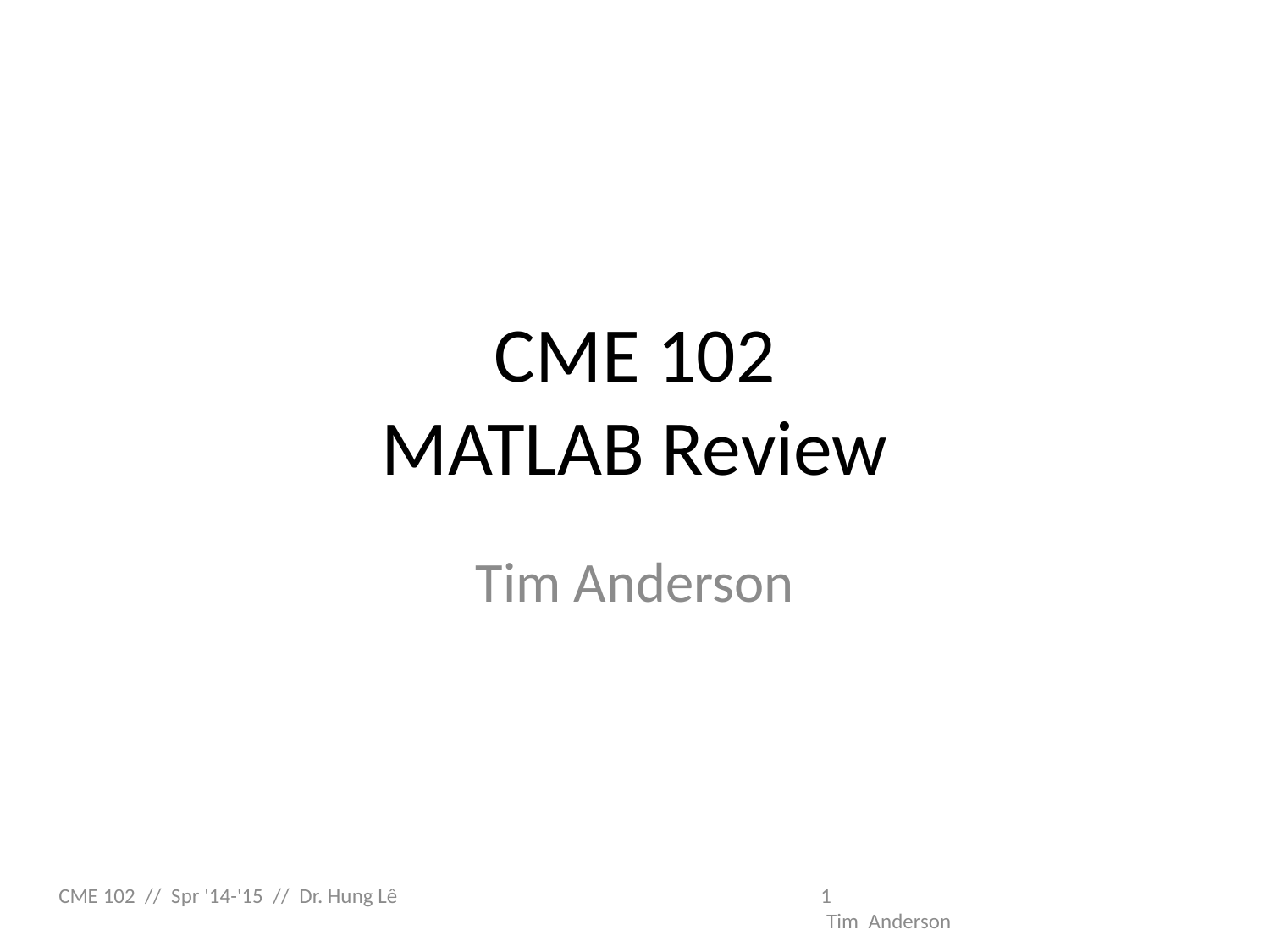

# CME 102 MATLAB Review
Tim Anderson
CME 102  //  Spr '14-'15  //  Dr. Hung Lê				1							  Tim  Anderson